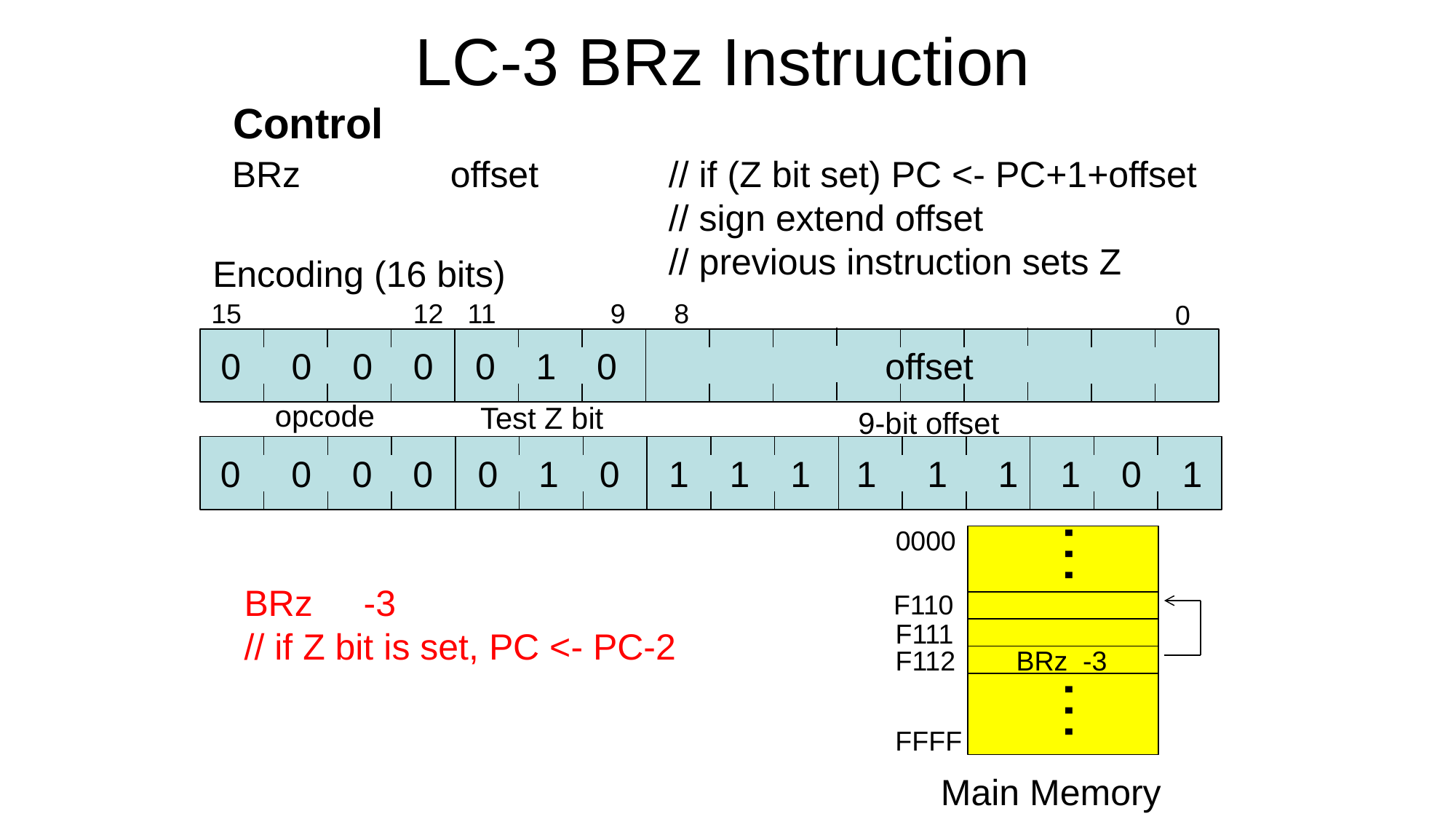

# LC-3 BRz Instruction
Control
BRz		offset		// if (Z bit set) PC <- PC+1+offset
				// sign extend offset
				// previous instruction sets Z
Encoding (16 bits)

0     0    0    0
0    1    0
offset
opcode
Test Z bit
9-bit offset
15
12
11
9
8
0

0     0    0    0
1     1     1
 1    0    1
0    1    0
1    1    1
16 bits
…
0000
F110
F111
F112
FFFF

BRz  -3
…
Main Memory
BRz     -3
// if Z bit is set, PC <- PC-2